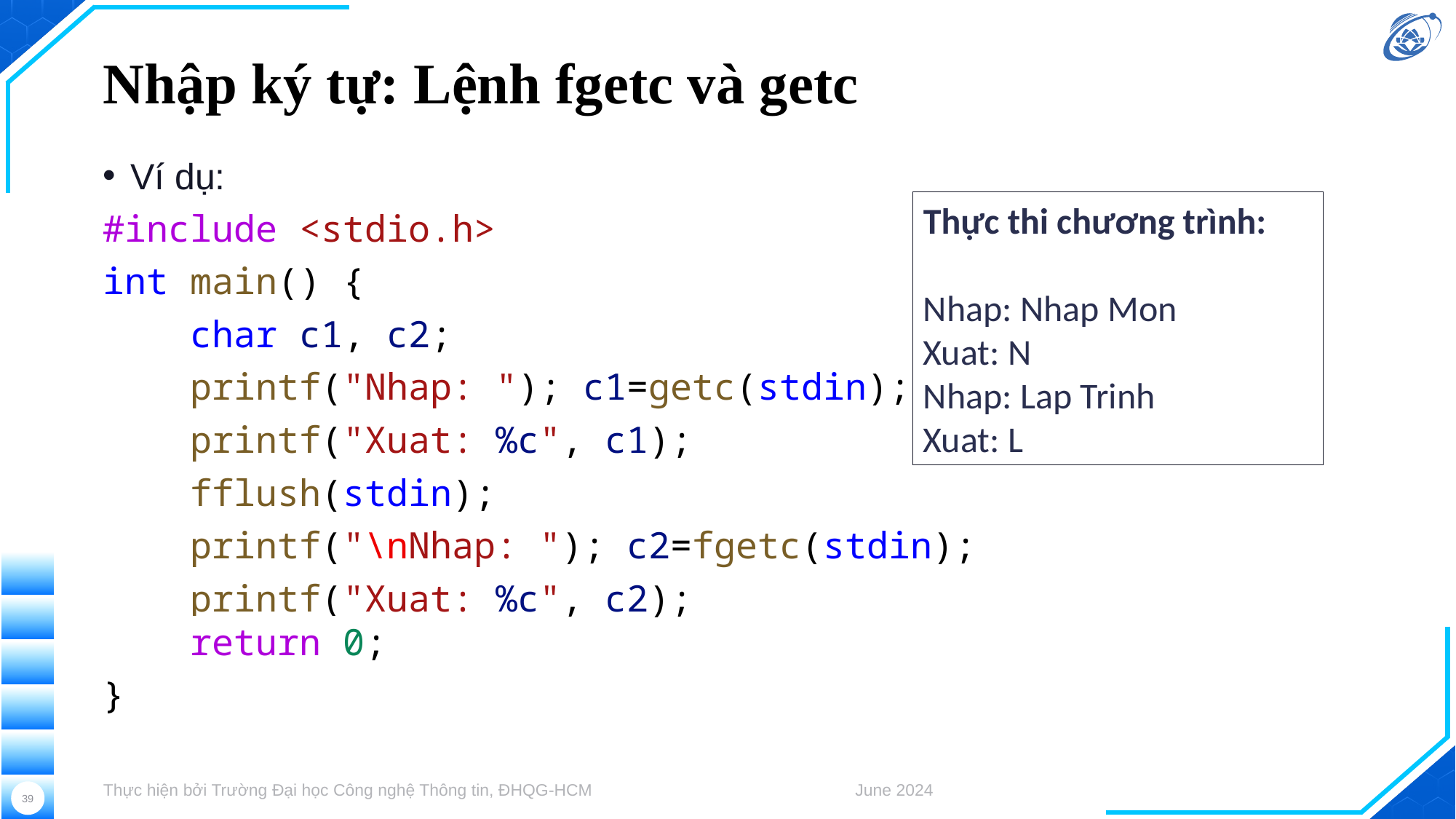

# Nhập ký tự: Lệnh fgetc và getc
Ví dụ:
#include <stdio.h>
int main() {
    char c1, c2;
    printf("Nhap: "); c1=getc(stdin);
    printf("Xuat: %c", c1);
    fflush(stdin);
    printf("\nNhap: "); c2=fgetc(stdin);
    printf("Xuat: %c", c2);
    return 0;
}

Thực thi chương trình:

Nhap: Nhap Mon
Xuat: N
Nhap: Lap Trinh
Xuat: L
Thực hiện bởi Trường Đại học Công nghệ Thông tin, ĐHQG-HCM
June 2024
39